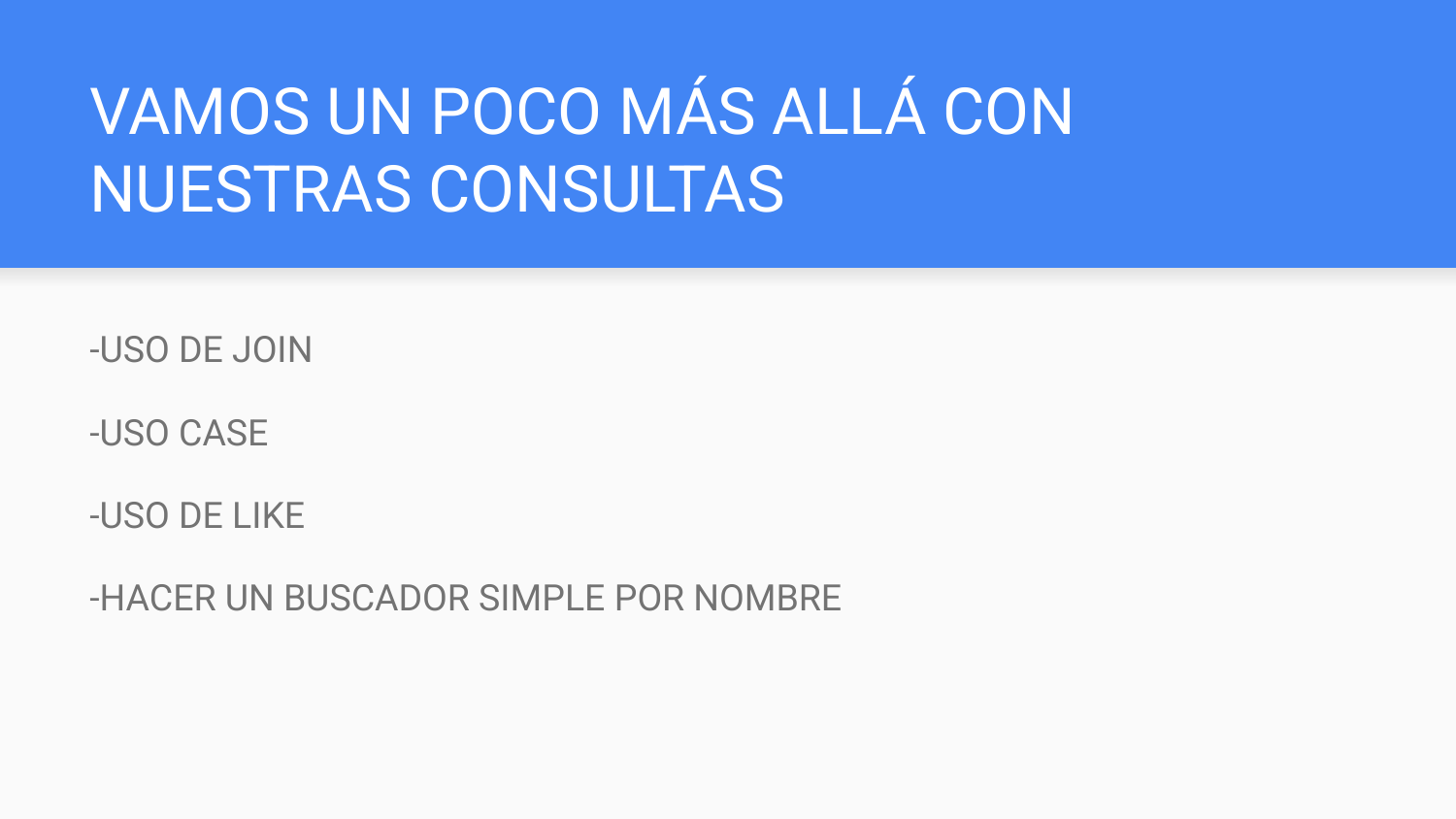

# VAMOS UN POCO MÁS ALLÁ CON NUESTRAS CONSULTAS
-USO DE JOIN
-USO CASE
-USO DE LIKE
-HACER UN BUSCADOR SIMPLE POR NOMBRE